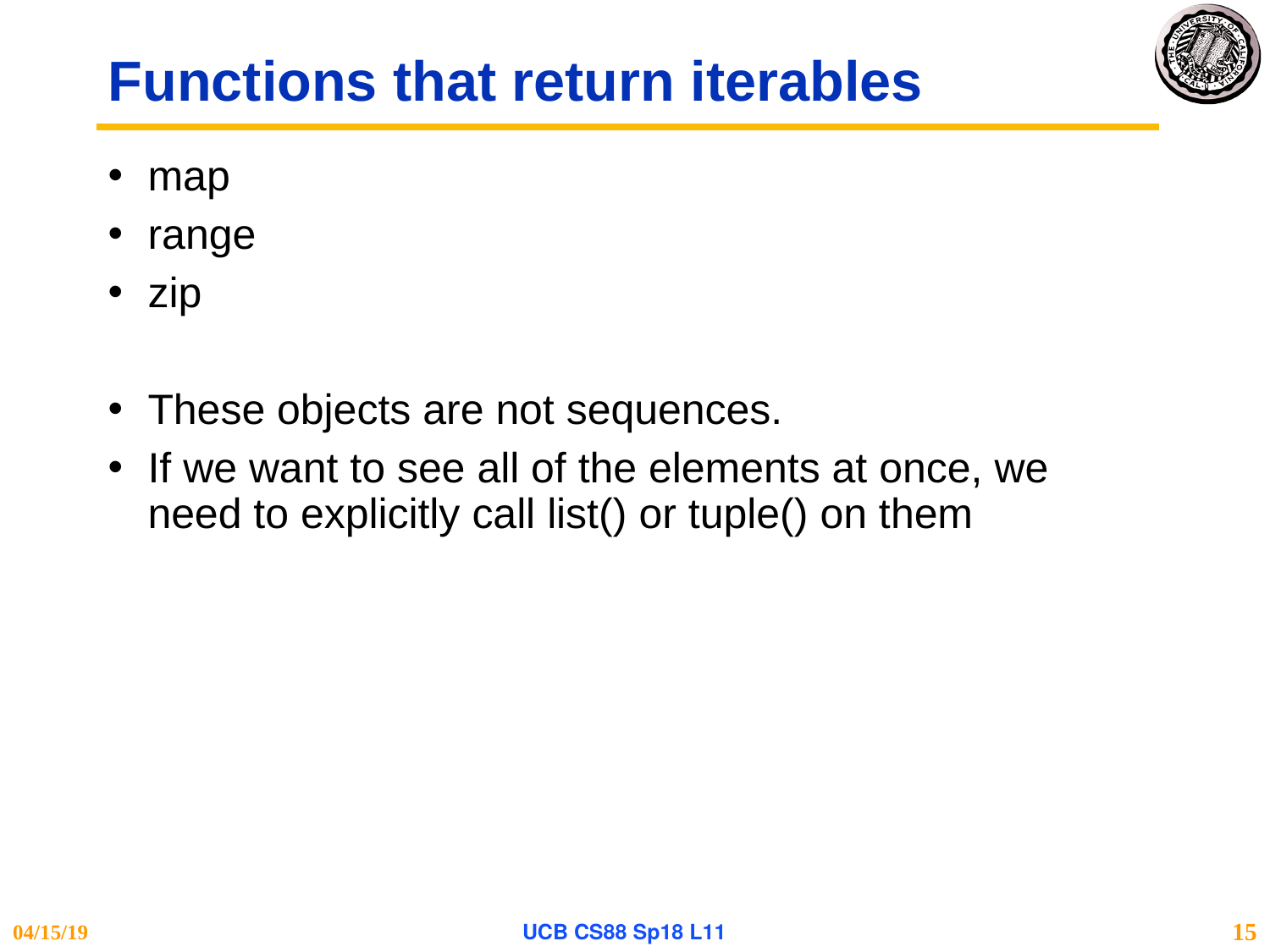

# Functions that return iterables
map
range
zip

These objects are not sequences.
If we want to see all of the elements at once, we need to explicitly call list() or tuple() on them

04/15/19
UCB CS88 Sp18 L11
15